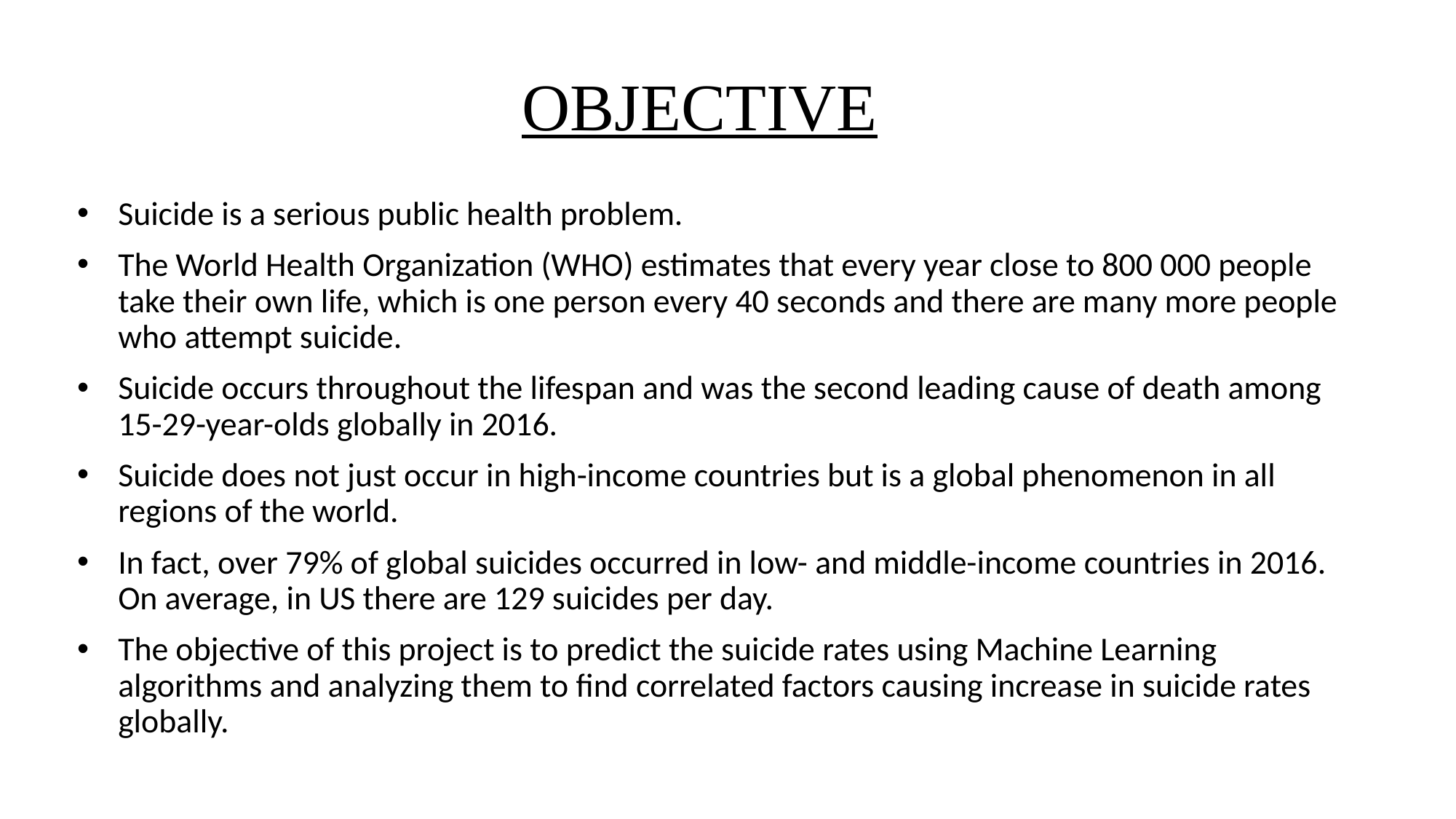

# OBJECTIVE
Suicide is a serious public health problem.
The World Health Organization (WHO) estimates that every year close to 800 000 people take their own life, which is one person every 40 seconds and there are many more people who attempt suicide.
Suicide occurs throughout the lifespan and was the second leading cause of death among 15-29-year-olds globally in 2016.
Suicide does not just occur in high-income countries but is a global phenomenon in all regions of the world.
In fact, over 79% of global suicides occurred in low- and middle-income countries in 2016. On average, in US there are 129 suicides per day.
The objective of this project is to predict the suicide rates using Machine Learning algorithms and analyzing them to find correlated factors causing increase in suicide rates globally.